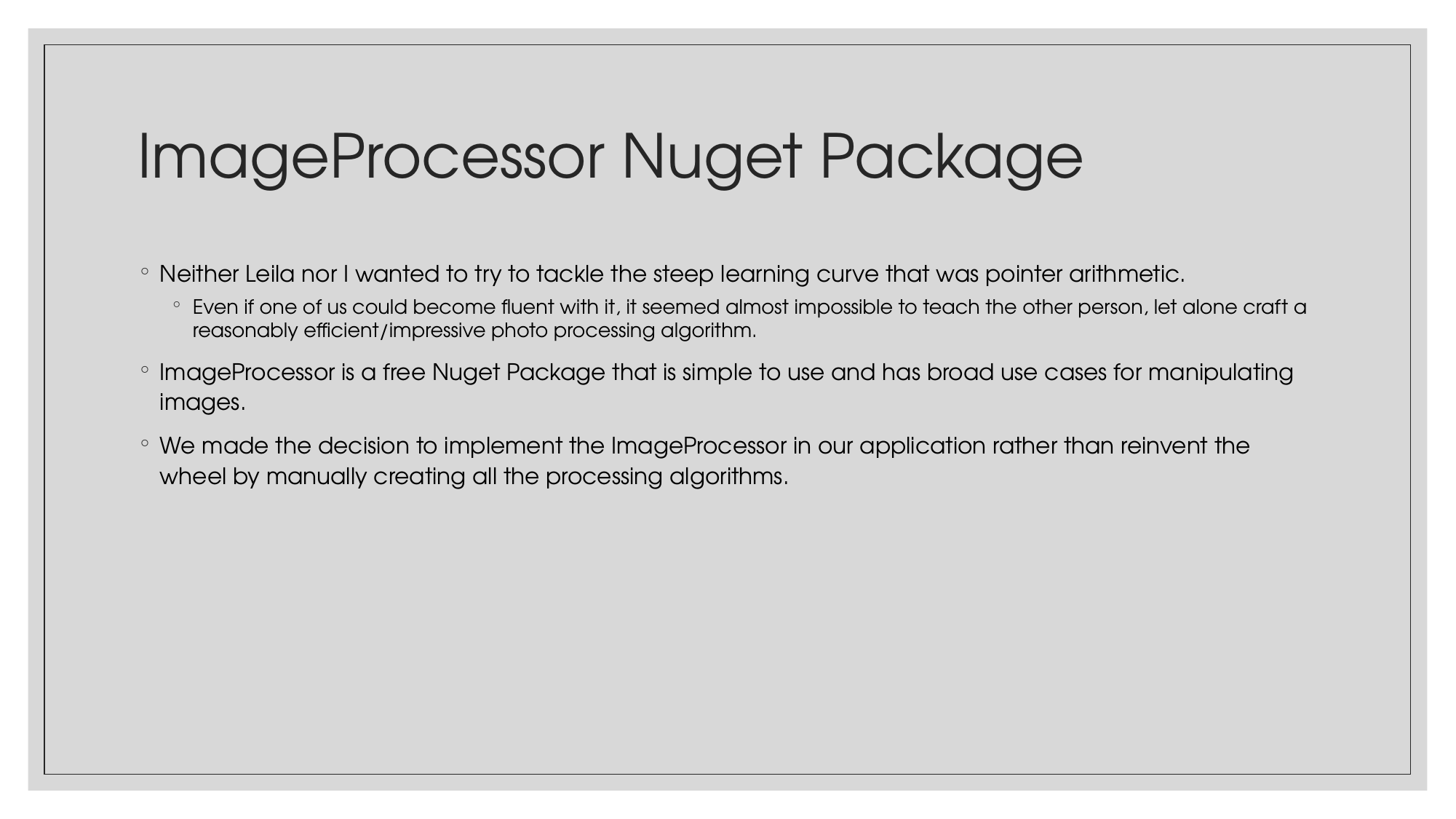

# ImageProcessor Nuget Package
Neither Leila nor I wanted to try to tackle the steep learning curve that was pointer arithmetic.
Even if one of us could become fluent with it, it seemed almost impossible to teach the other person, let alone craft a reasonably efficient/impressive photo processing algorithm.
ImageProcessor is a free Nuget Package that is simple to use and has broad use cases for manipulating images.
We made the decision to implement the ImageProcessor in our application rather than reinvent the wheel by manually creating all the processing algorithms.